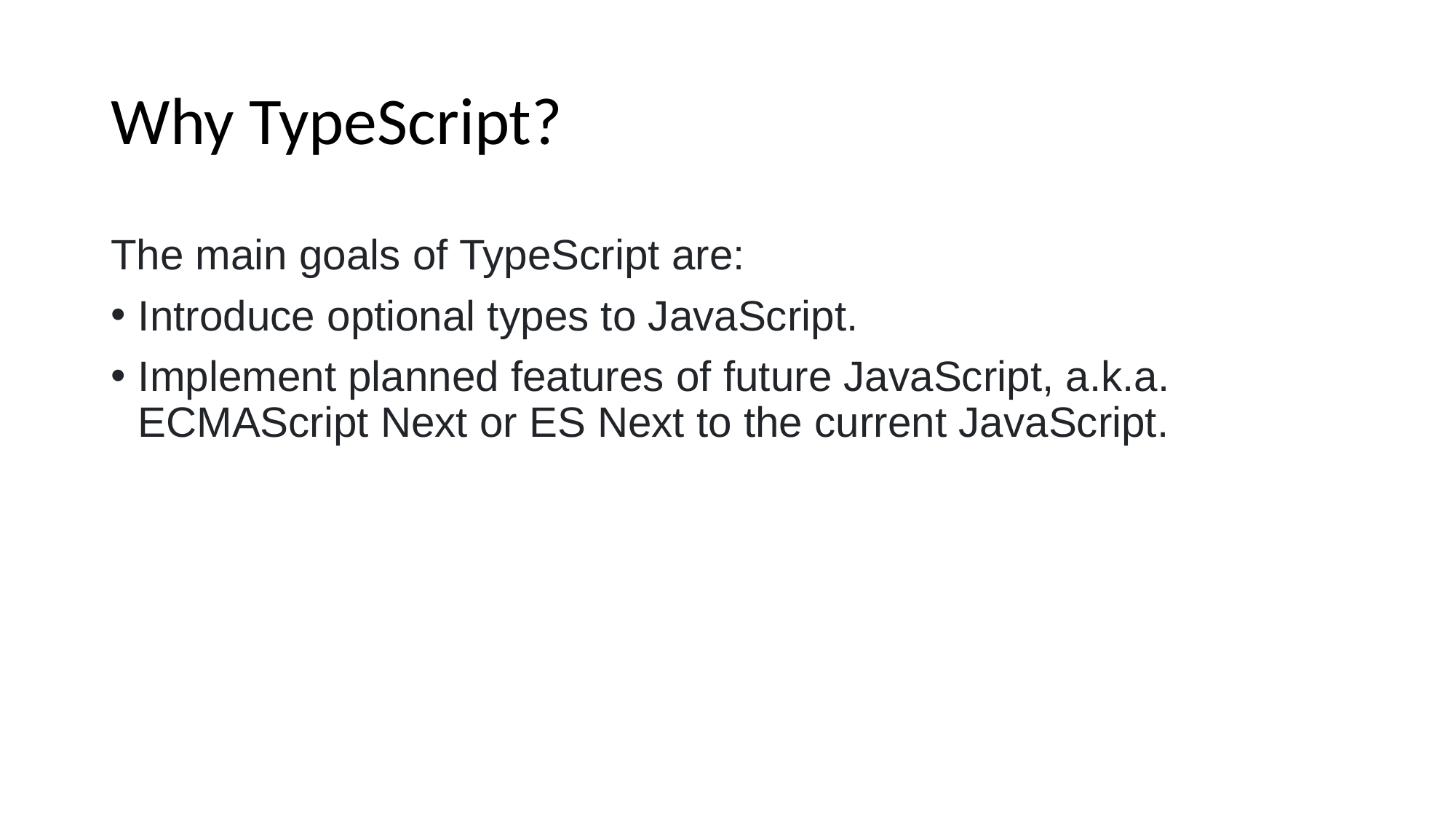

# Why TypeScript?
The main goals of TypeScript are:
Introduce optional types to JavaScript.
Implement planned features of future JavaScript, a.k.a. ECMAScript Next or ES Next to the current JavaScript.